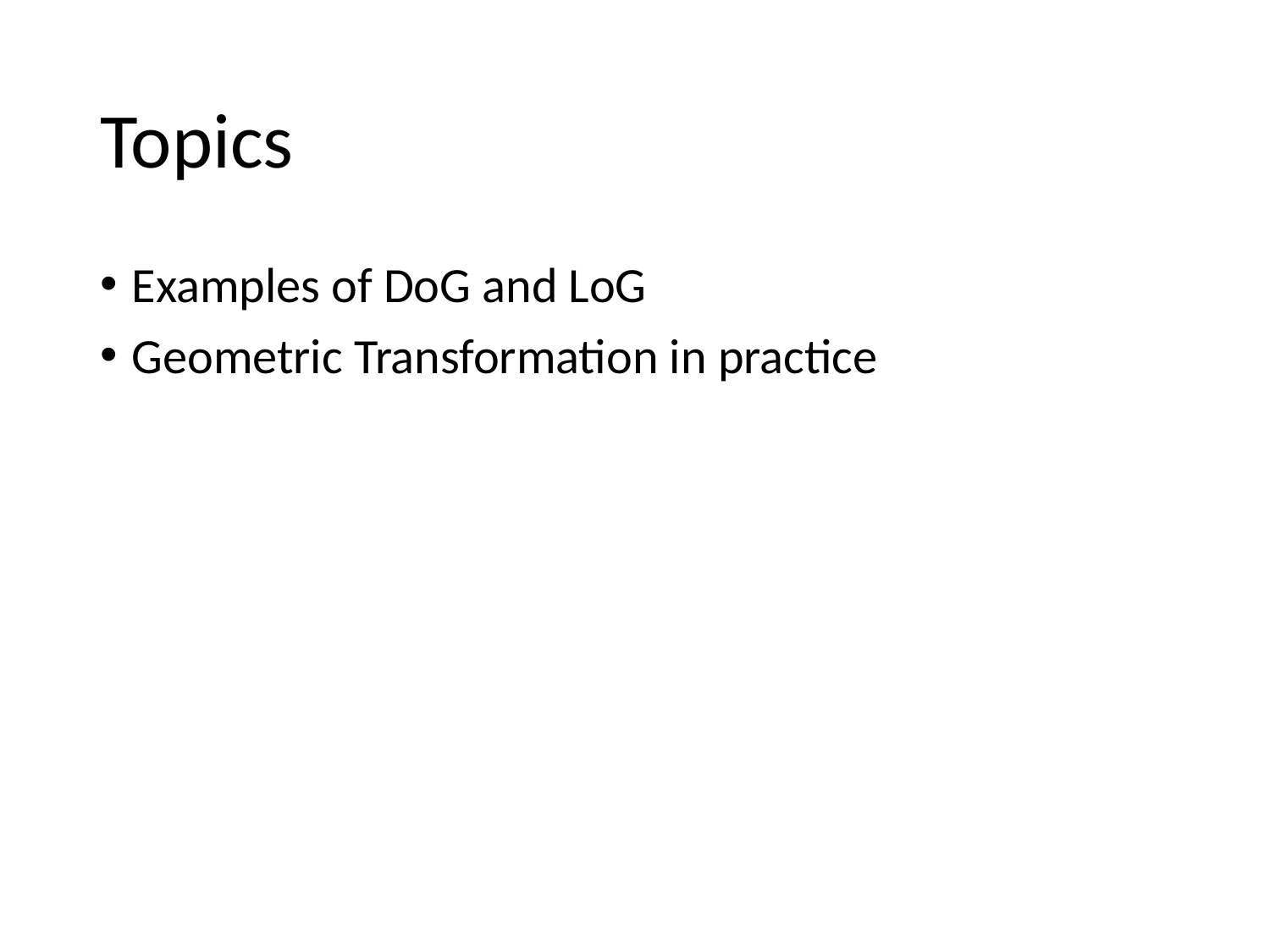

# Topics
Examples of DoG and LoG
Geometric Transformation in practice